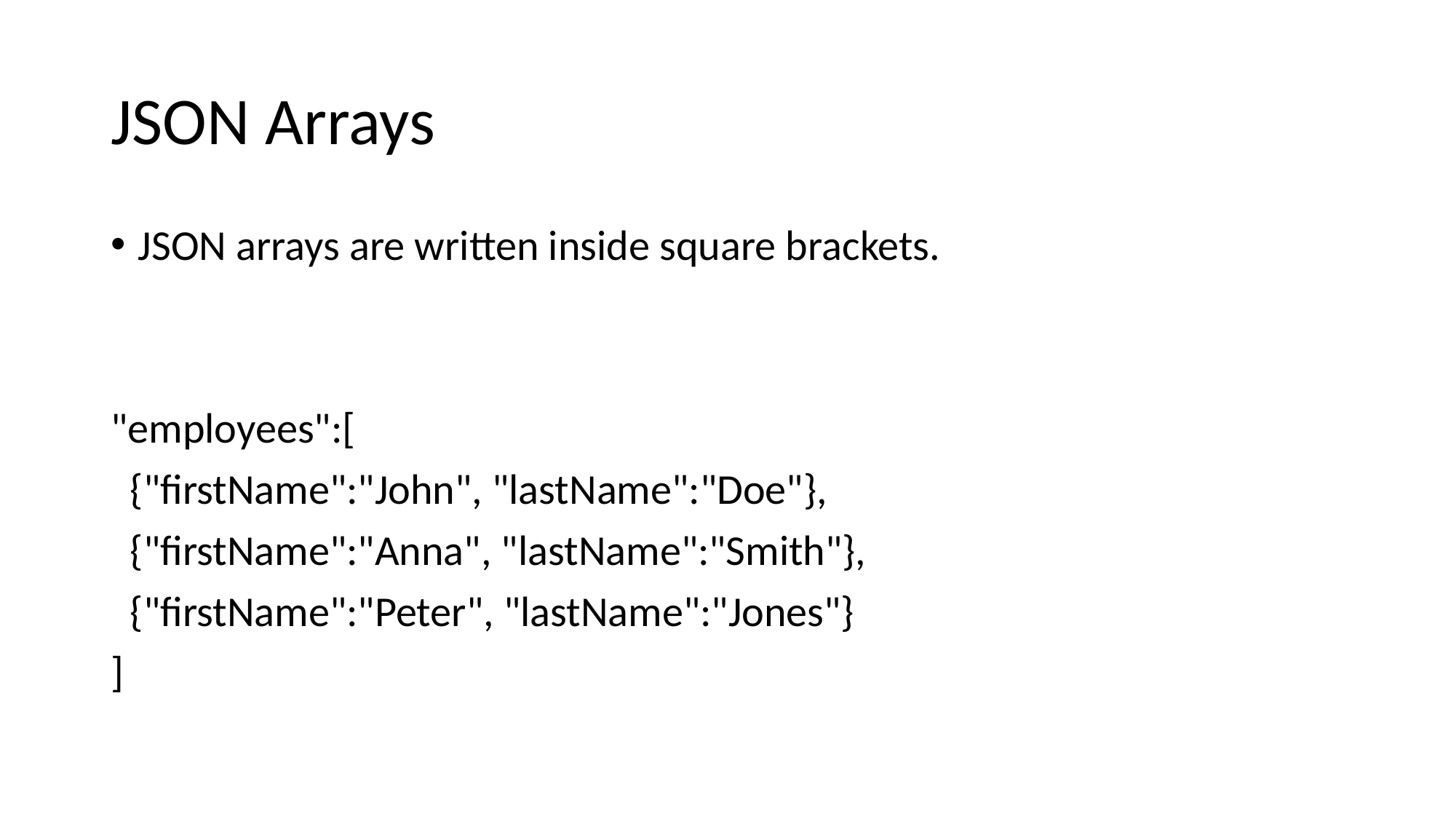

# JSON Arrays
JSON arrays are written inside square brackets.

"employees":[
  {"firstName":"John", "lastName":"Doe"},
  {"firstName":"Anna", "lastName":"Smith"},
  {"firstName":"Peter", "lastName":"Jones"}
]